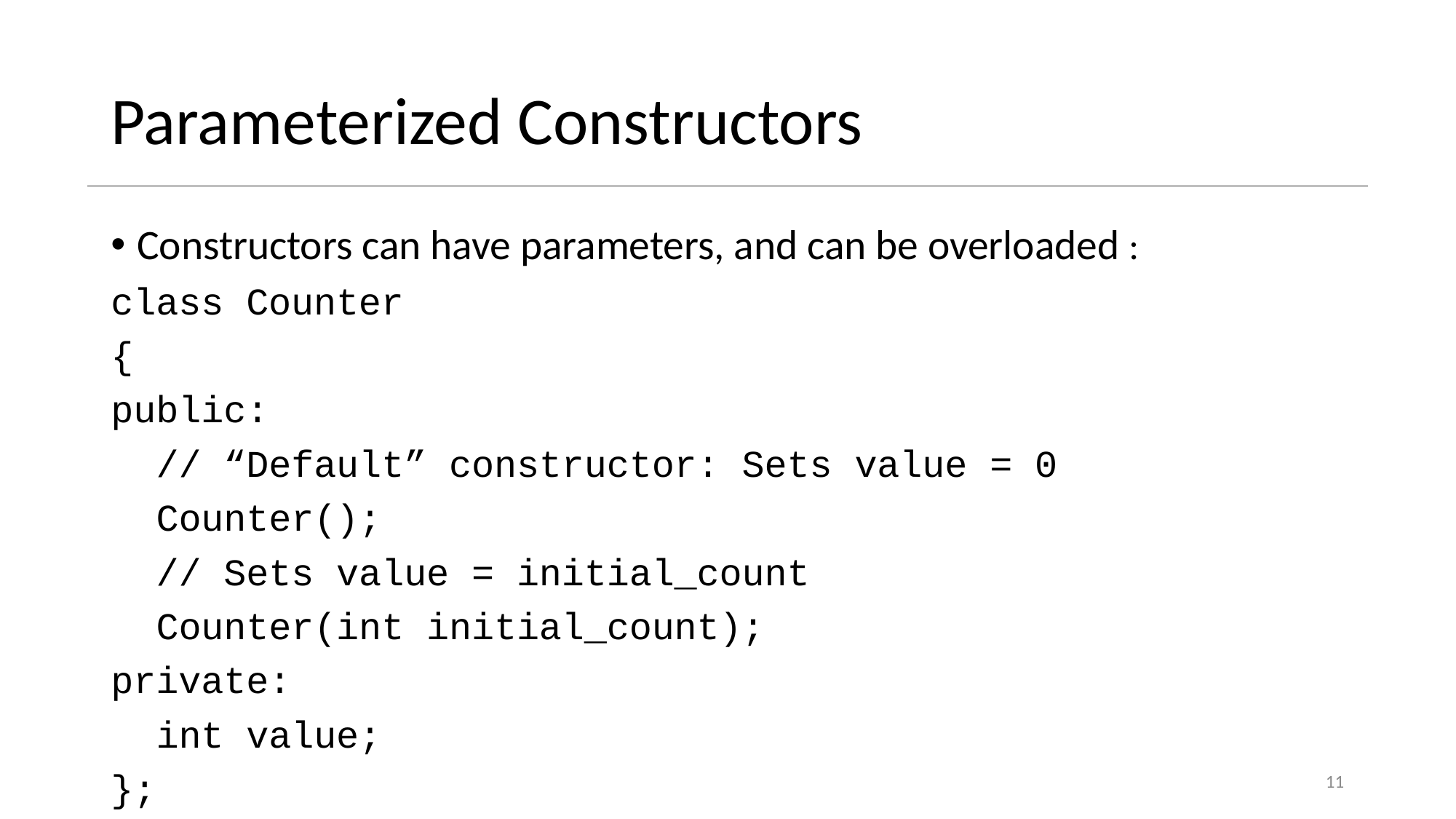

# Parameterized Constructors
Constructors can have parameters, and can be overloaded :
class Counter
{
public:
  // “Default” constructor: Sets value = 0
  Counter();
  // Sets value = initial_count
  Counter(int initial_count);
private:
  int value;
};
11